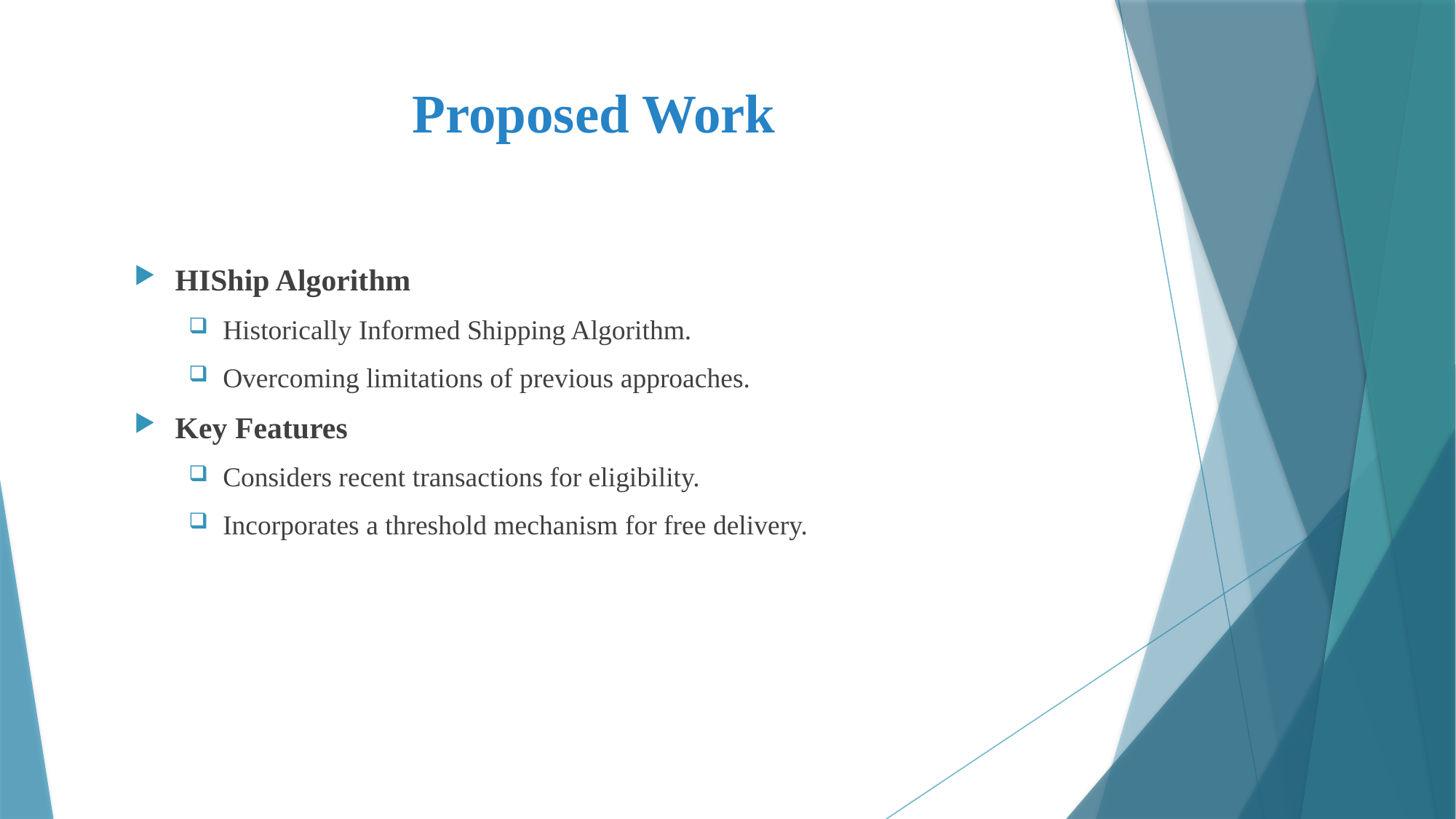

# Proposed Work

HIShip Algorithm
Historically Informed Shipping Algorithm.
Overcoming limitations of previous approaches.
Key Features
Considers recent transactions for eligibility.
Incorporates a threshold mechanism for free delivery.